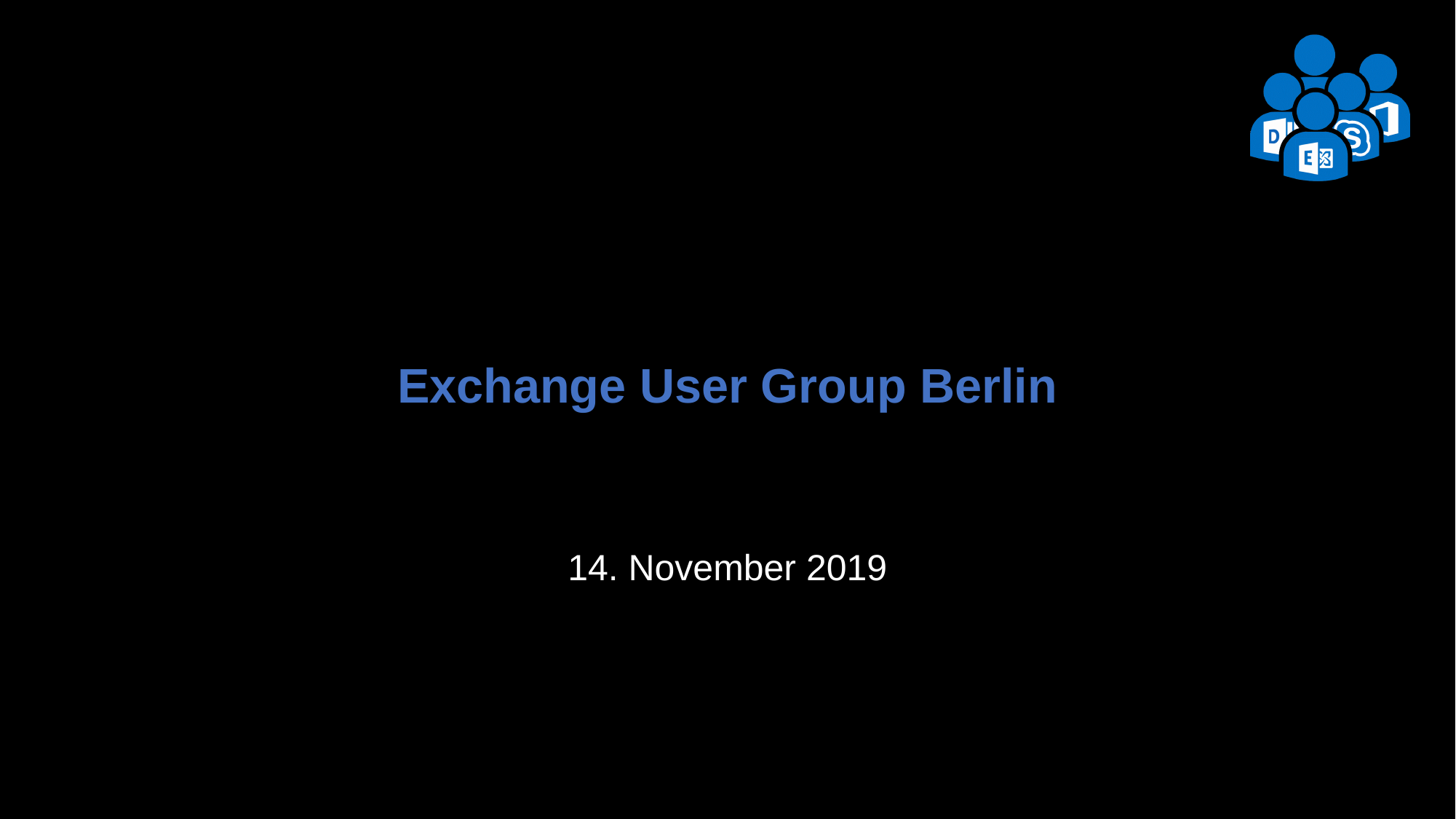

# Exchange User Group Berlin

14. November 2019